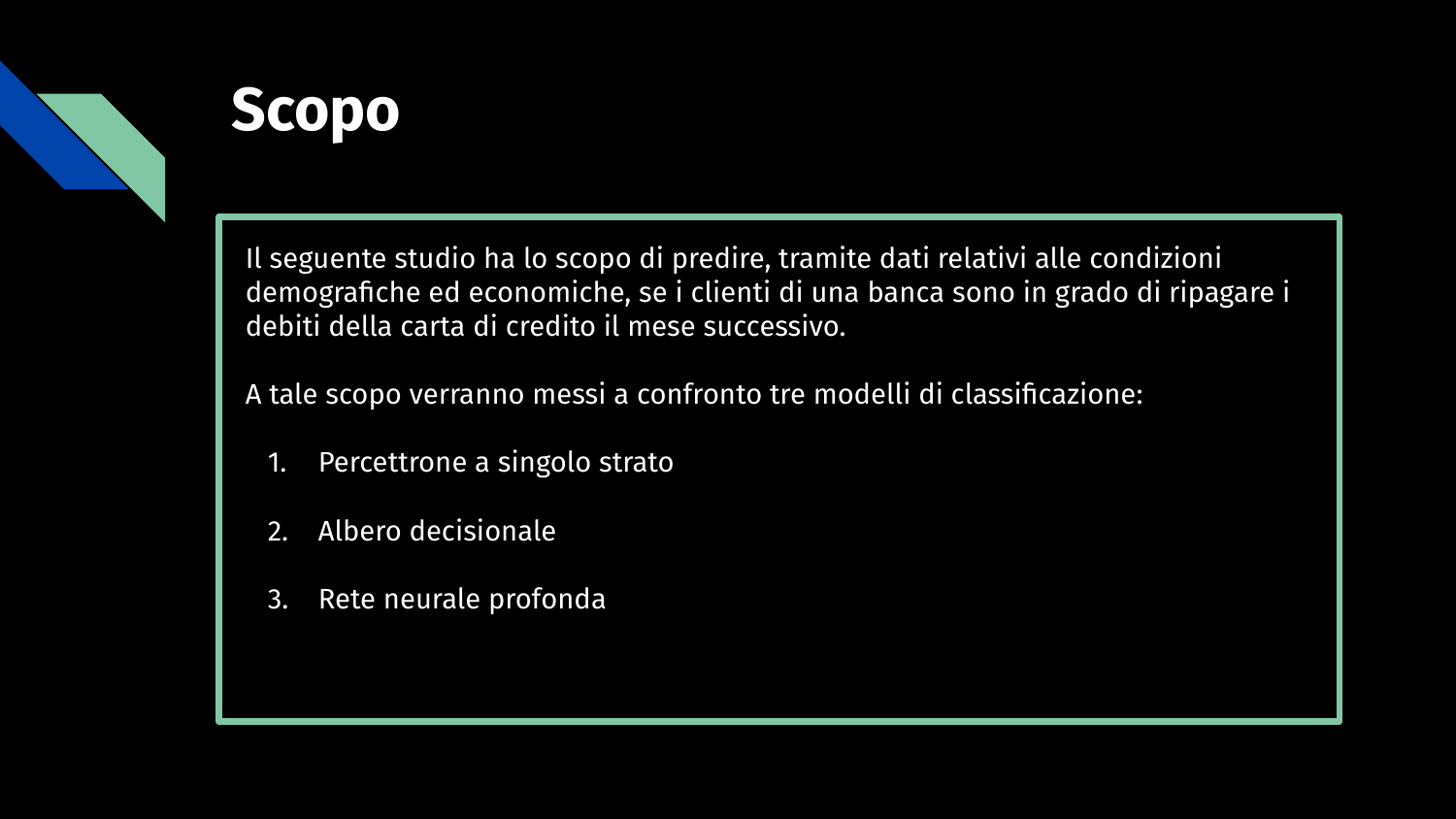

# Scopo

Il seguente studio ha lo scopo di predire, tramite dati relativi alle condizioni demografiche ed economiche, se i clienti di una banca sono in grado di ripagare i debiti della carta di credito il mese successivo.

A tale scopo verranno messi a confronto tre modelli di classificazione:

Percettrone a singolo strato

Albero decisionale

Rete neurale profonda